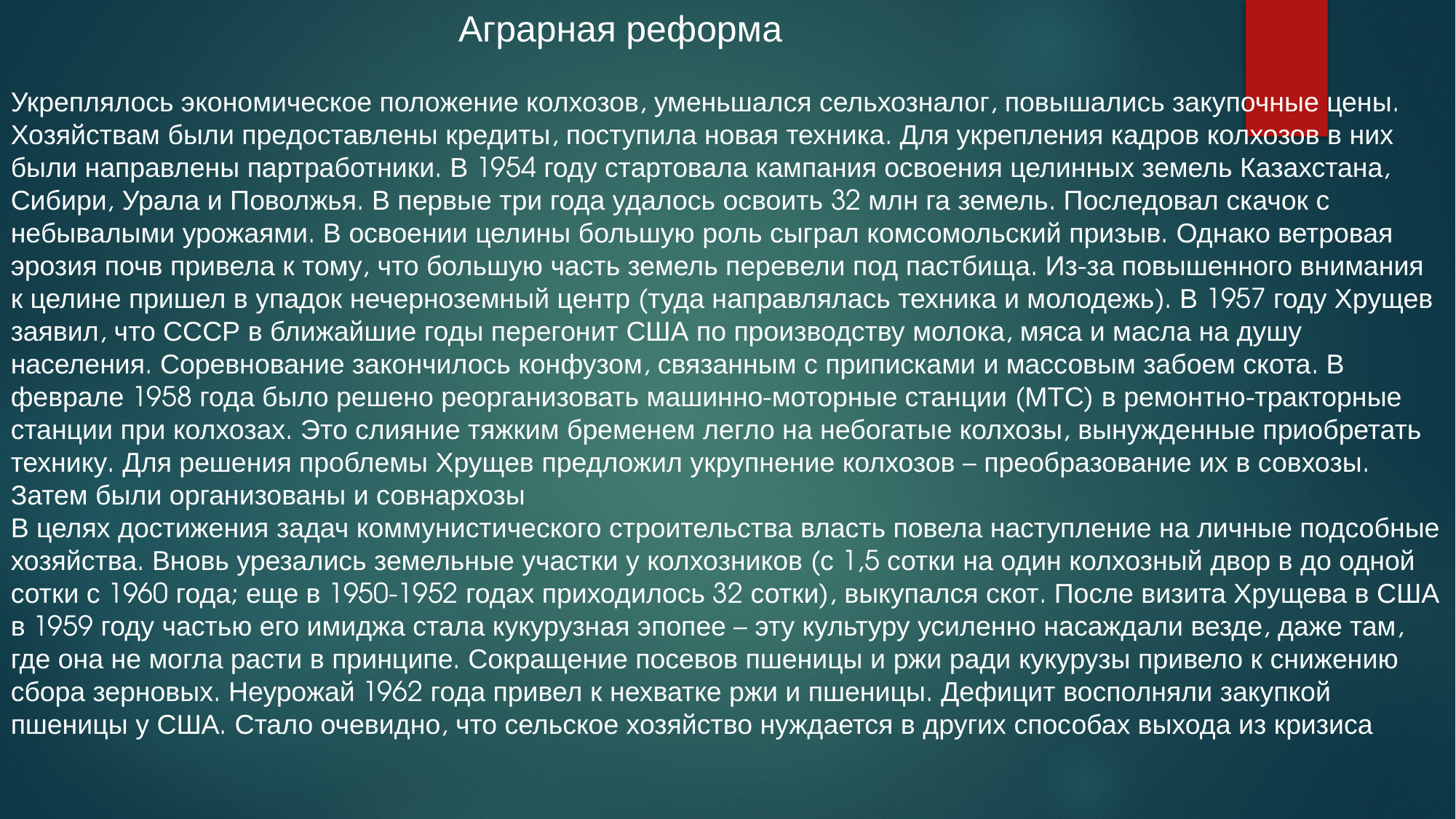

Аграрная реформа
Укреплялось экономическое положение колхозов, уменьшался сельхозналог, повышались закупочные цены. Хозяйствам были предоставлены кредиты, поступила новая техника. Для укрепления кадров колхозов в них были направлены партработники. В 1954 году стартовала кампания освоения целинных земель Казахстана, Сибири, Урала и Поволжья. В первые три года удалось освоить 32 млн га земель. Последовал скачок с небывалыми урожаями. В освоении целины большую роль сыграл комсомольский призыв. Однако ветровая эрозия почв привела к тому, что большую часть земель перевели под пастбища. Из-за повышенного внимания к целине пришел в упадок нечерноземный центр (туда направлялась техника и молодежь). В 1957 году Хрущев заявил, что СССР в ближайшие годы перегонит США по производству молока, мяса и масла на душу населения. Соревнование закончилось конфузом, связанным с приписками и массовым забоем скота. В феврале 1958 года было решено реорганизовать машинно-моторные станции (МТС) в ремонтно-тракторные станции при колхозах. Это слияние тяжким бременем легло на небогатые колхозы, вынужденные приобретать технику. Для решения проблемы Хрущев предложил укрупнение колхозов – преобразование их в совхозы. Затем были организованы и совнархозы
В целях достижения задач коммунистического строительства власть повела наступление на личные подсобные хозяйства. Вновь урезались земельные участки у колхозников (с 1,5 сотки на один колхозный двор в до одной сотки с 1960 года; еще в 1950-1952 годах приходилось 32 сотки), выкупался скот. После визита Хрущева в США в 1959 году частью его имиджа стала кукурузная эпопее – эту культуру усиленно насаждали везде, даже там, где она не могла расти в принципе. Сокращение посевов пшеницы и ржи ради кукурузы привело к снижению сбора зерновых. Неурожай 1962 года привел к нехватке ржи и пшеницы. Дефицит восполняли закупкой пшеницы у США. Стало очевидно, что сельское хозяйство нуждается в других способах выхода из кризиса